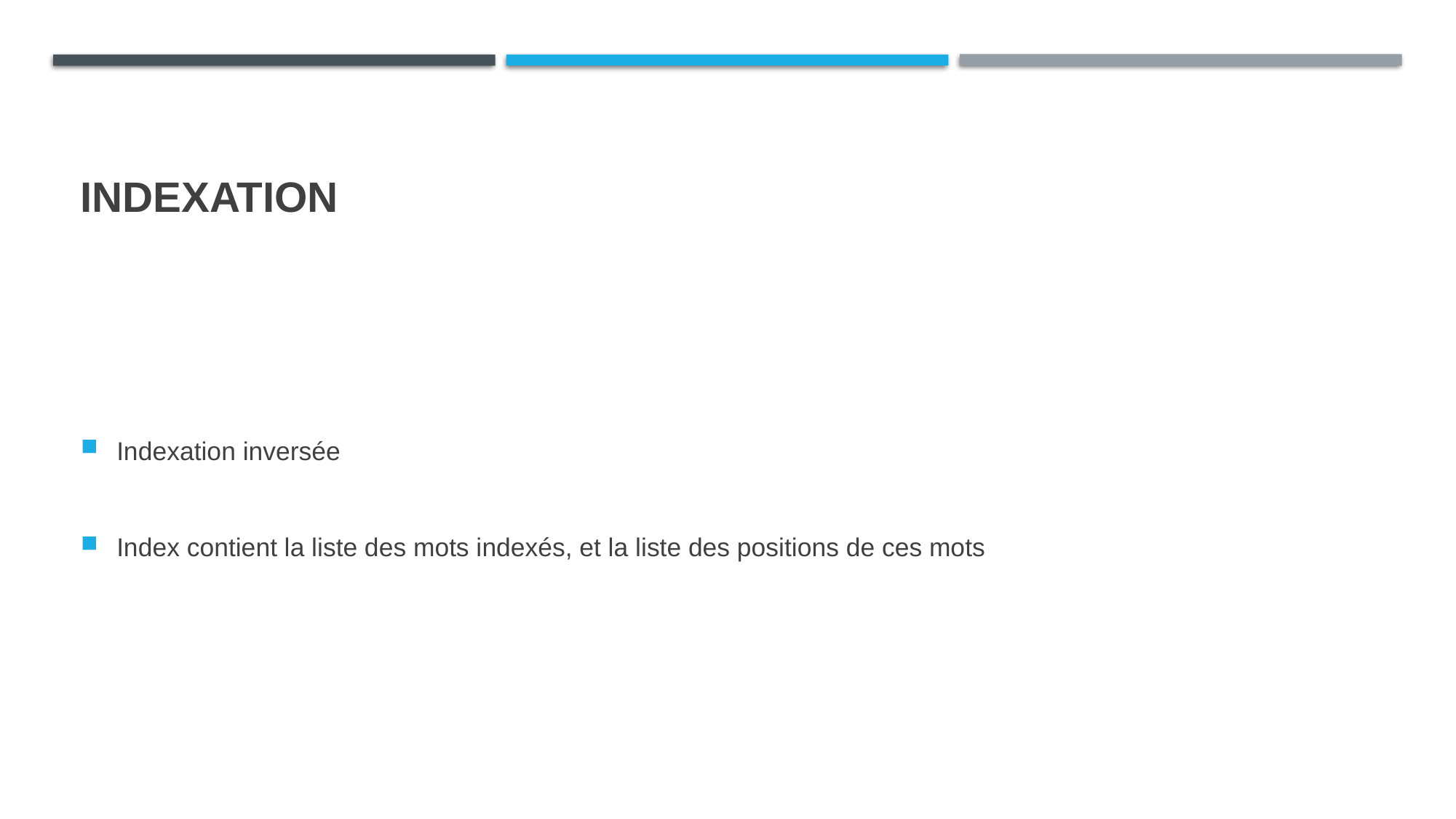

# Indexation
Indexation inversée

Index contient la liste des mots indexés, et la liste des positions de ces mots